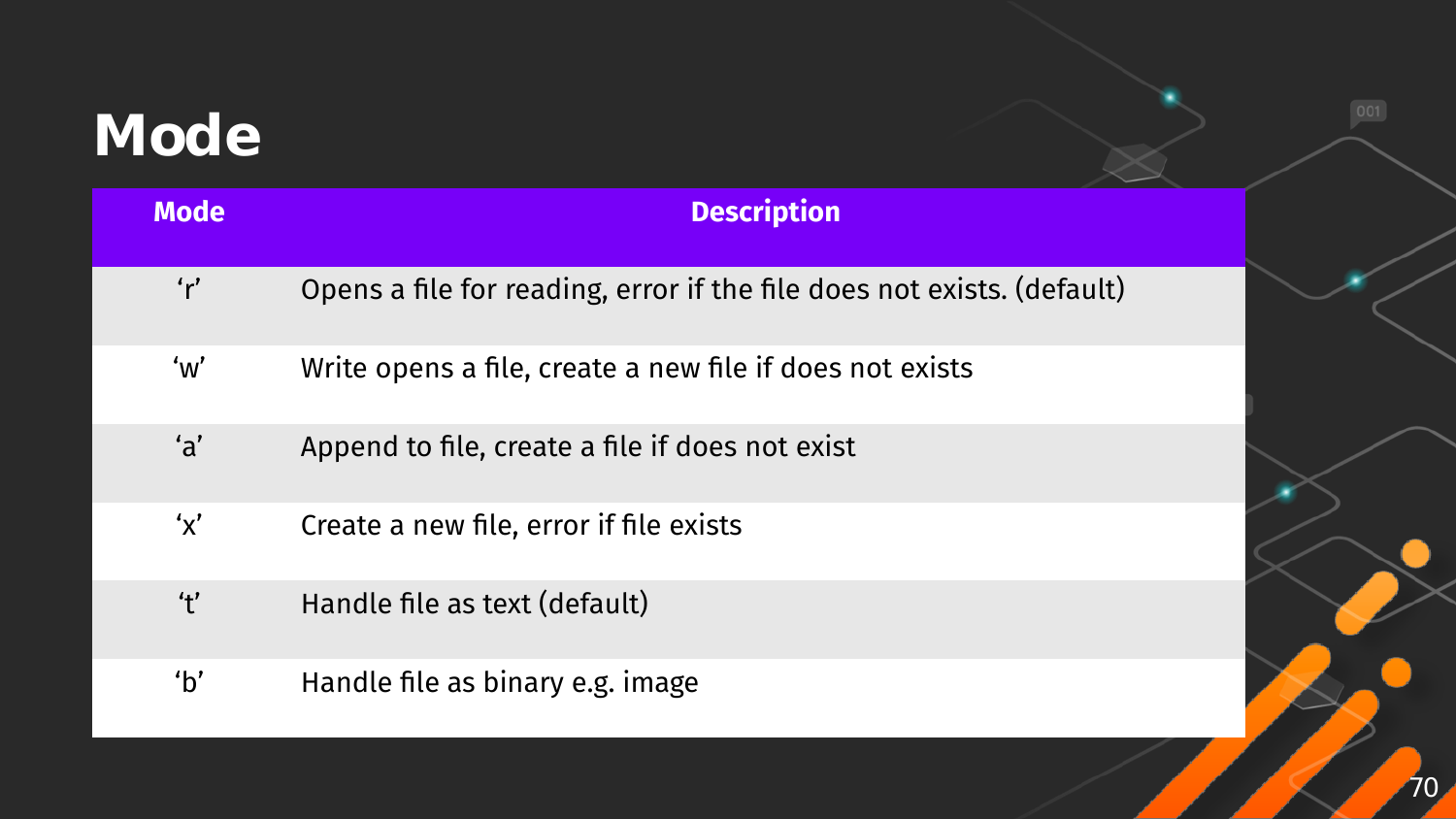

# Modes
| Mode | Description |
| --- | --- |
| ‘r’ | Opens a file for reading, error if the file does not exists. (default) |
| ‘w’ | Write opens a file, create a new file if does not exists |
| ‘a’ | Append to file, create a file if does not exist |
| ‘x’ | Create a new file, error if file exists |
| ‘t’ | Handle file as text (default) |
| ‘b’ | Handle file as binary e.g. image |
70